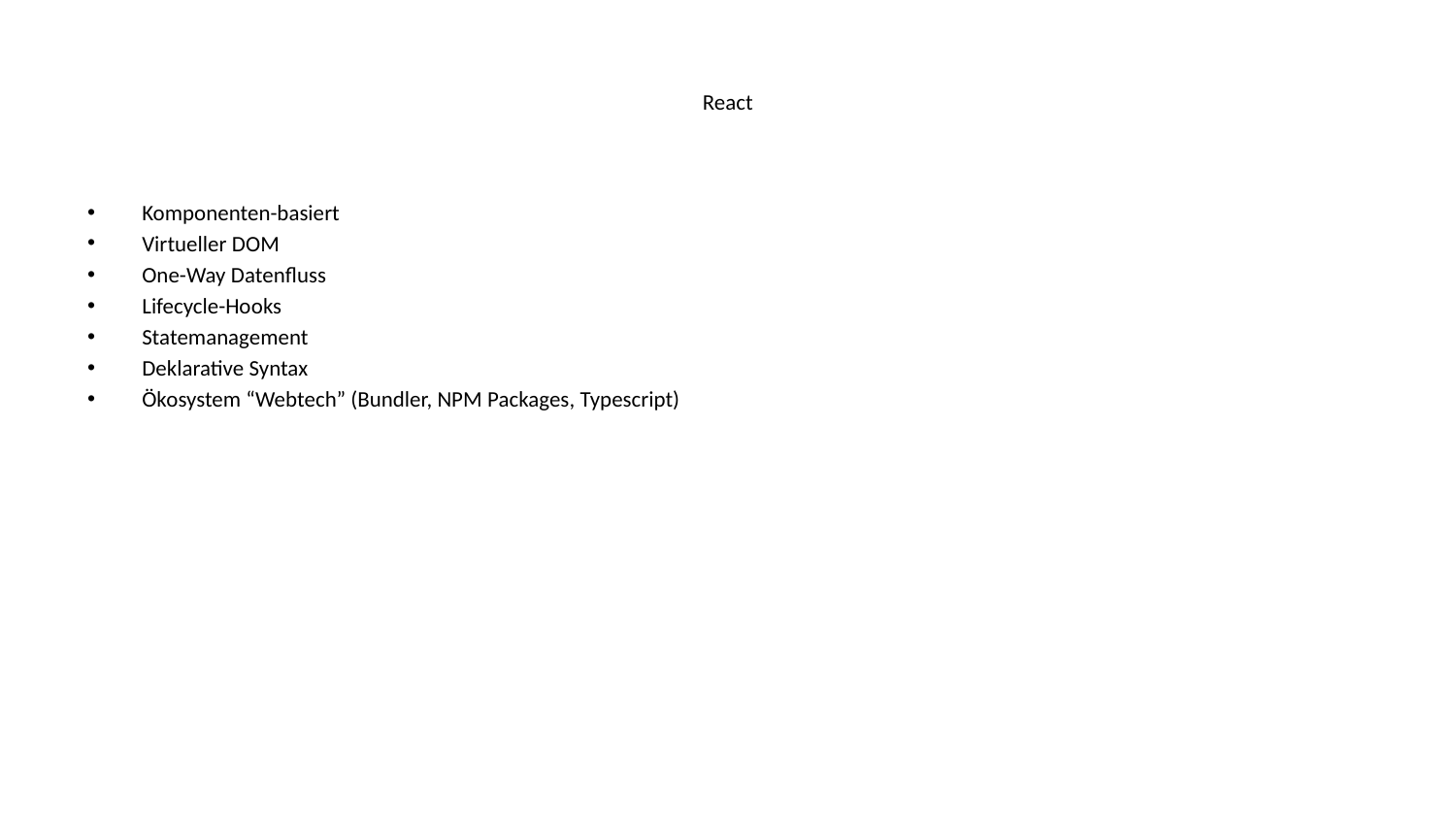

# React
Komponenten-basiert
Virtueller DOM
One-Way Datenfluss
Lifecycle-Hooks
Statemanagement
Deklarative Syntax
Ökosystem “Webtech” (Bundler, NPM Packages, Typescript)